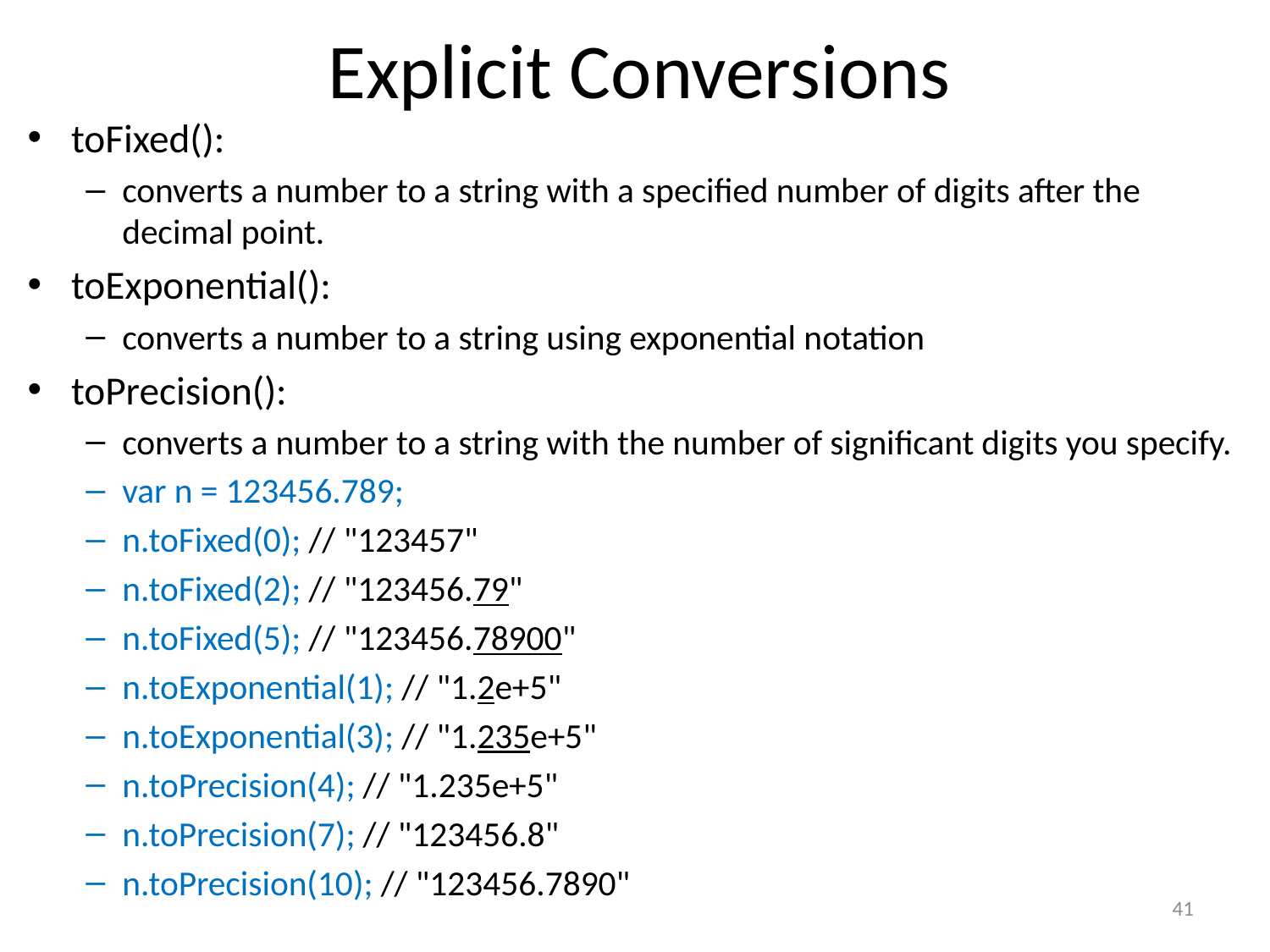

# Explicit Conversions
toFixed():
converts a number to a string with a specified number of digits after the decimal point.
toExponential():
converts a number to a string using exponential notation
toPrecision():
converts a number to a string with the number of significant digits you specify.
var n = 123456.789;
n.toFixed(0); // "123457"
n.toFixed(2); // "123456.79"
n.toFixed(5); // "123456.78900"
n.toExponential(1); // "1.2e+5"
n.toExponential(3); // "1.235e+5"
n.toPrecision(4); // "1.235e+5"
n.toPrecision(7); // "123456.8"
n.toPrecision(10); // "123456.7890"
41